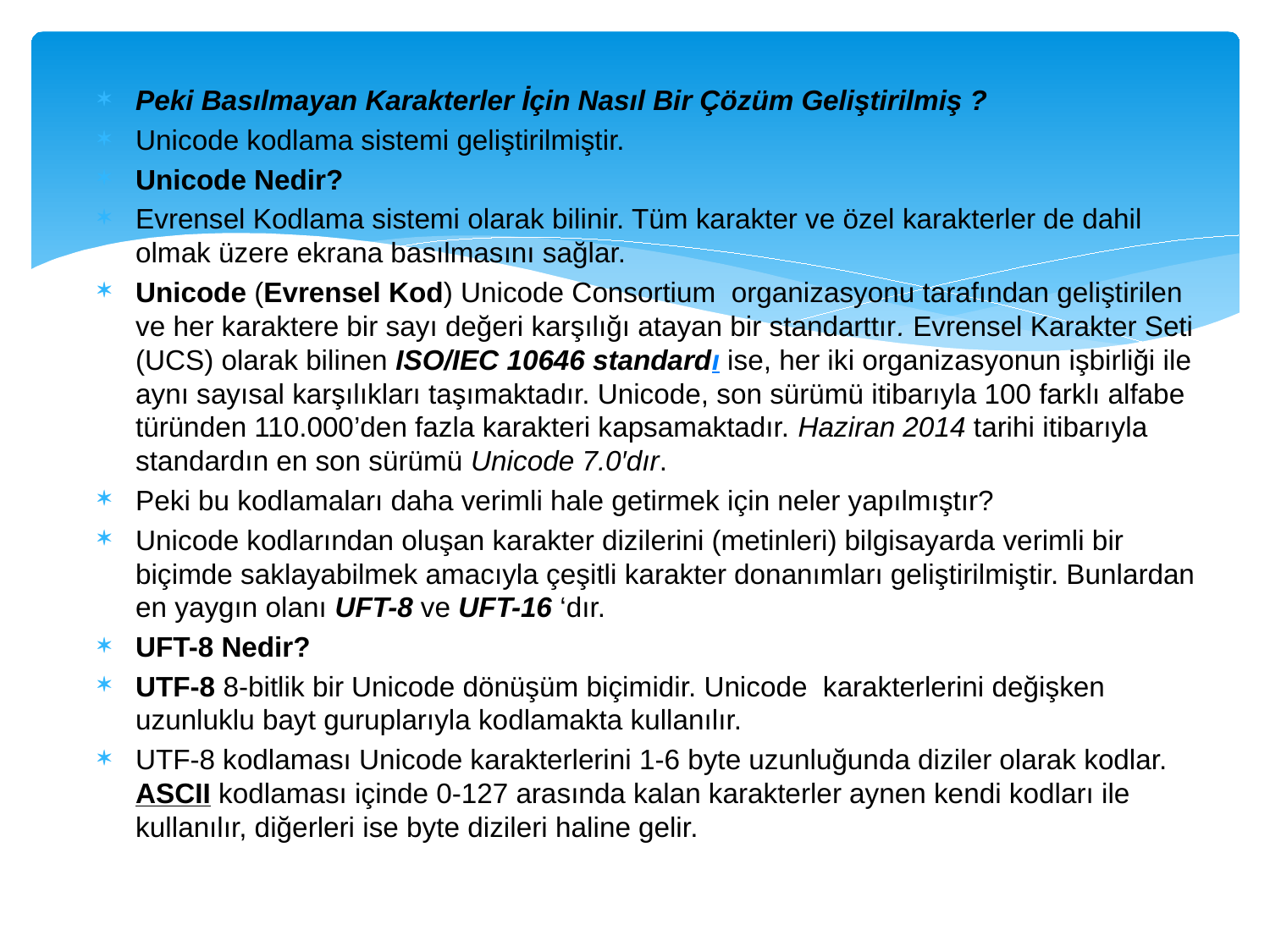

Peki Basılmayan Karakterler İçin Nasıl Bir Çözüm Geliştirilmiş ?
Unicode kodlama sistemi geliştirilmiştir.
Unicode Nedir?
Evrensel Kodlama sistemi olarak bilinir. Tüm karakter ve özel karakterler de dahil olmak üzere ekrana basılmasını sağlar.
Unicode (Evrensel Kod) Unicode Consortium  organizasyonu tarafından geliştirilen ve her karaktere bir sayı değeri karşılığı atayan bir standarttır. Evrensel Karakter Seti (UCS) olarak bilinen ISO/IEC 10646 standardı ise, her iki organizasyonun işbirliği ile aynı sayısal karşılıkları taşımaktadır. Unicode, son sürümü itibarıyla 100 farklı alfabe türünden 110.000’den fazla karakteri kapsamaktadır. Haziran 2014 tarihi itibarıyla standardın en son sürümü Unicode 7.0′dır.
Peki bu kodlamaları daha verimli hale getirmek için neler yapılmıştır?
Unicode kodlarından oluşan karakter dizilerini (metinleri) bilgisayarda verimli bir biçimde saklayabilmek amacıyla çeşitli karakter donanımları geliştirilmiştir. Bunlardan en yaygın olanı UFT-8 ve UFT-16 ‘dır.
UFT-8 Nedir?
UTF-8 8-bitlik bir Unicode dönüşüm biçimidir. Unicode  karakterlerini değişken uzunluklu bayt guruplarıyla kodlamakta kullanılır.
UTF-8 kodlaması Unicode karakterlerini 1-6 byte uzunluğunda diziler olarak kodlar. ASCII kodlaması içinde 0-127 arasında kalan karakterler aynen kendi kodları ile kullanılır, diğerleri ise byte dizileri haline gelir.